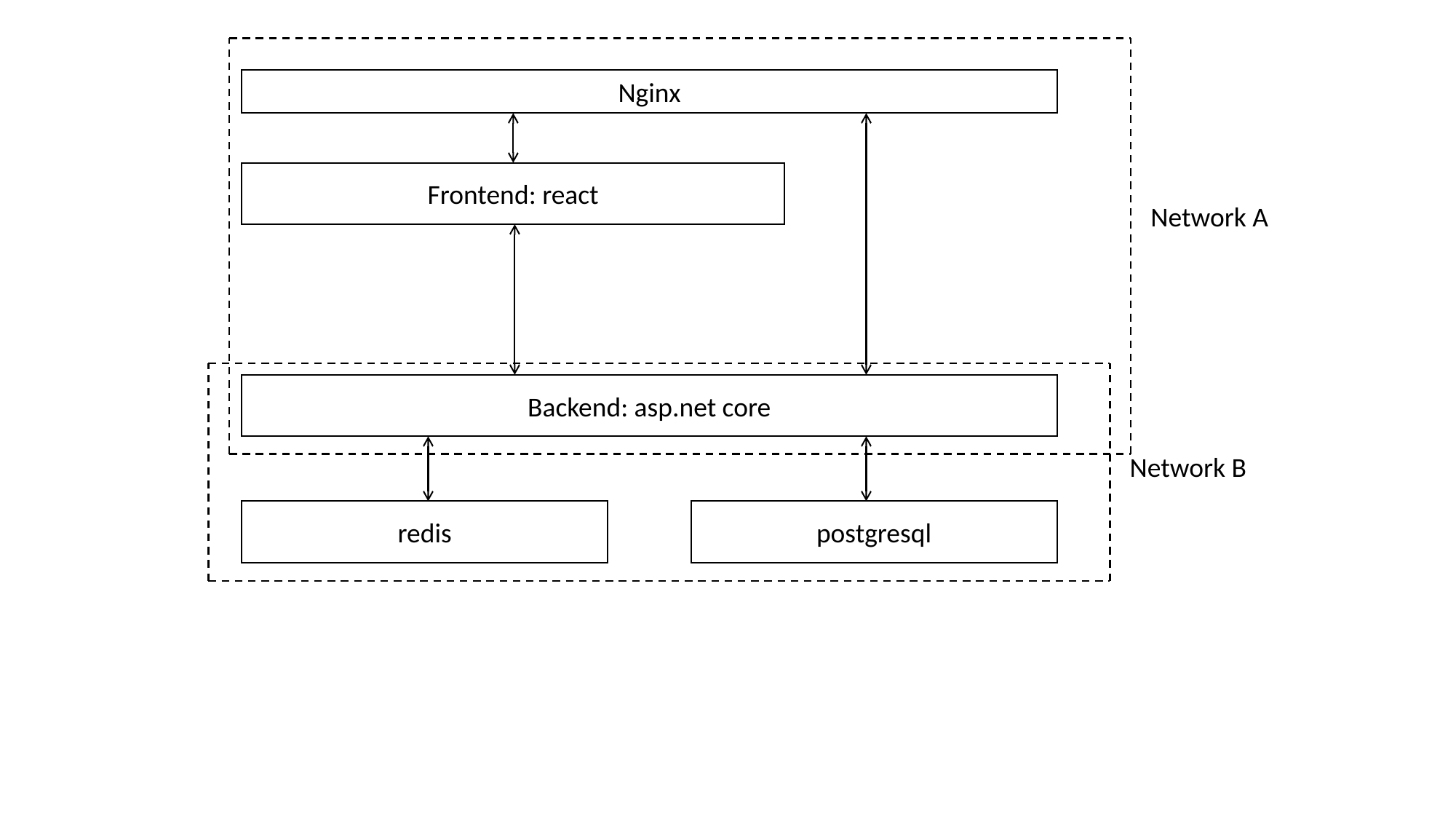

Network A
Nginx
Frontend: react
Network B
Backend: asp.net core
redis
postgresql